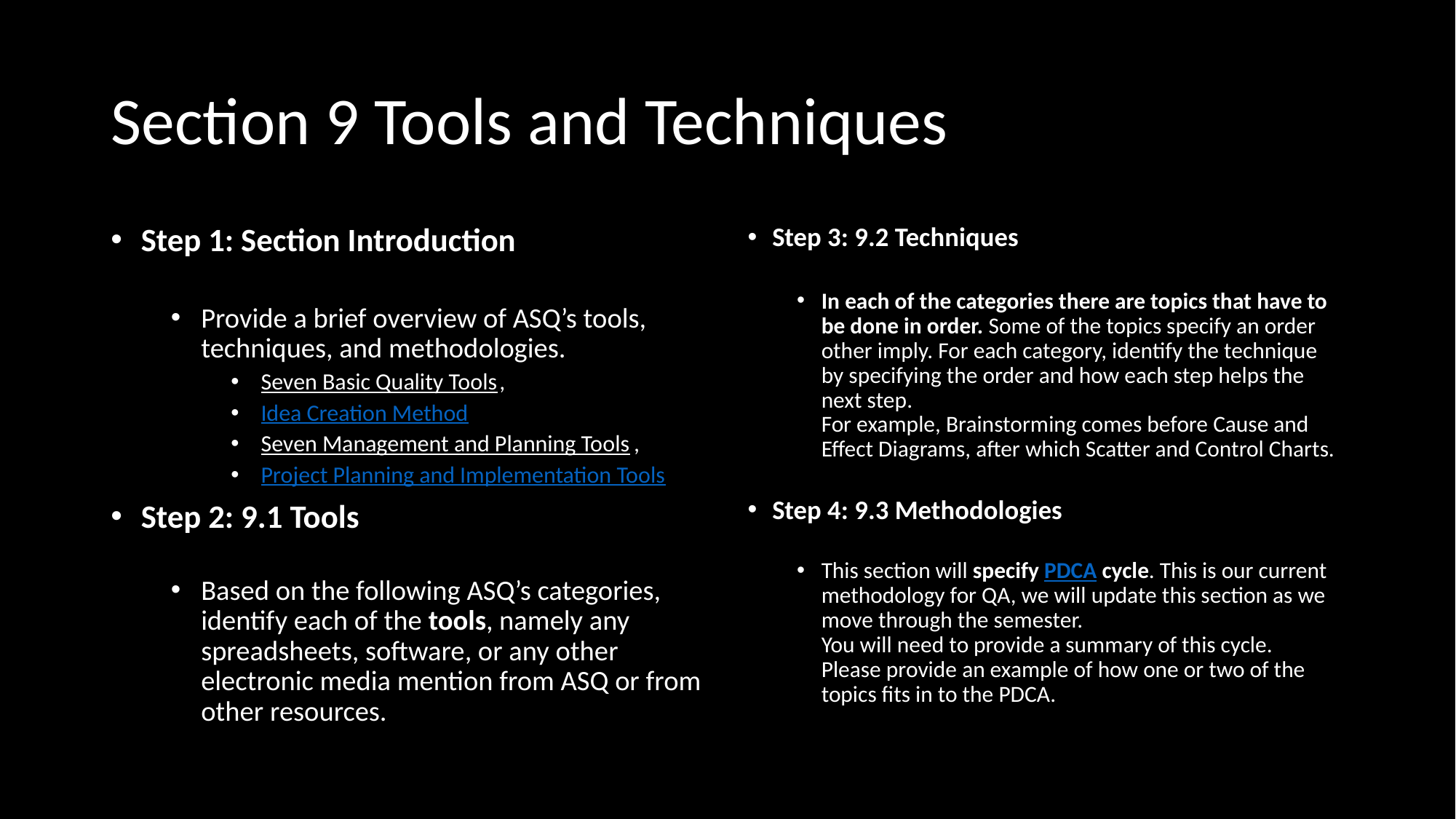

# Section 9 Tools and Techniques
Step 1: Section Introduction
Provide a brief overview of ASQ’s tools, techniques, and methodologies.
Seven Basic Quality Tools,
Idea Creation Method
Seven Management and Planning Tools,
Project Planning and Implementation Tools
Step 2: 9.1 Tools
Based on the following ASQ’s categories, identify each of the tools, namely any spreadsheets, software, or any other electronic media mention from ASQ or from other resources.

Step 3: 9.2 Techniques
In each of the categories there are topics that have to be done in order. Some of the topics specify an order other imply. For each category, identify the technique by specifying the order and how each step helps the next step.
For example, Brainstorming comes before Cause and Effect Diagrams, after which Scatter and Control Charts.
Step 4: 9.3 Methodologies
This section will specify PDCA cycle. This is our current methodology for QA, we will update this section as we move through the semester.
You will need to provide a summary of this cycle.
Please provide an example of how one or two of the topics fits in to the PDCA.